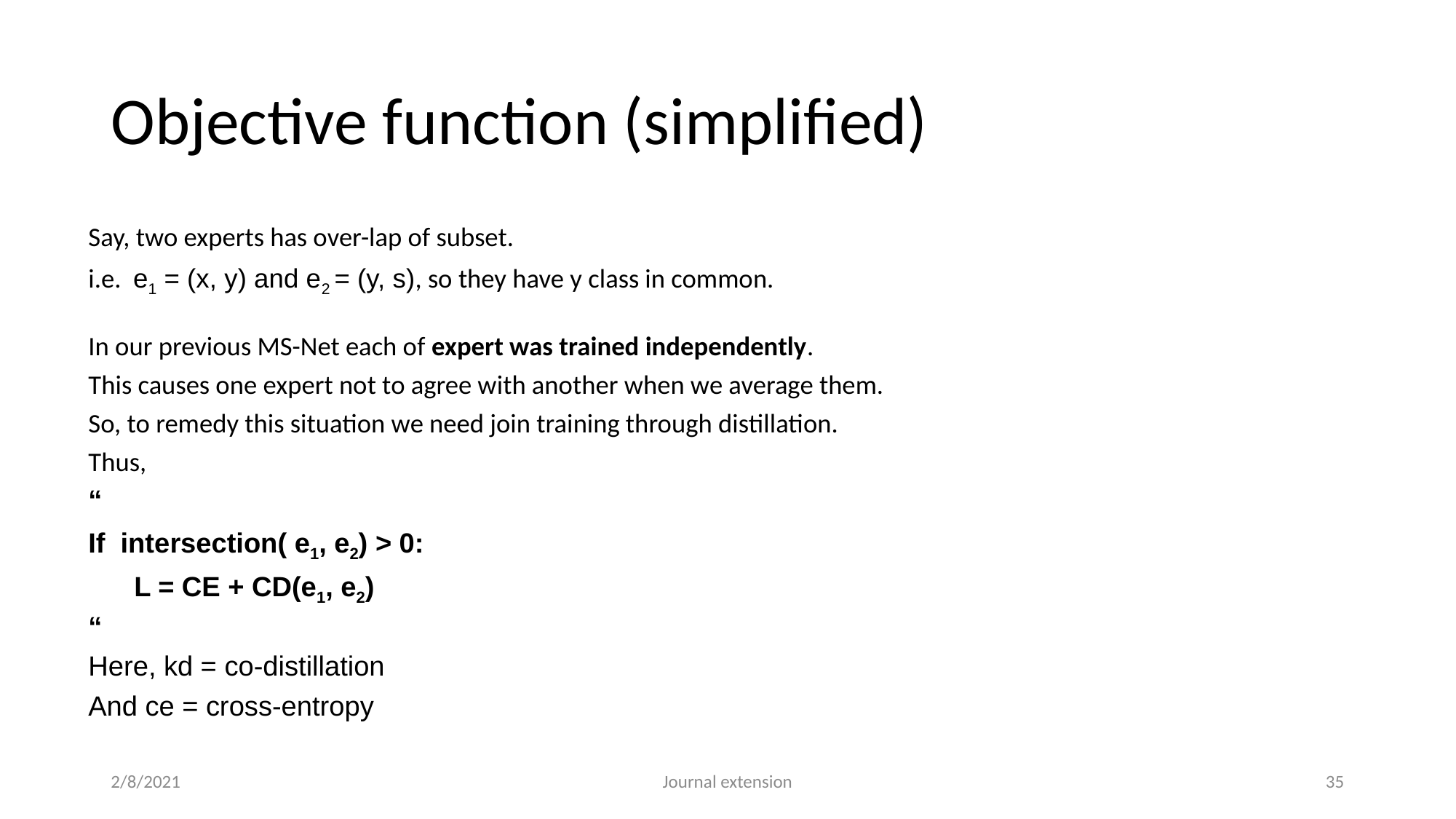

# Objective function (simplified)
Say, two experts has over-lap of subset.
i.e.  e1 = (x, y) and e2 = (y, s), so they have y class in common.
In our previous MS-Net each of expert was trained independently.
This causes one expert not to agree with another when we average them.
So, to remedy this situation we need join training through distillation.
Thus,
“
If  intersection( e1, e2) > 0:
      L = CE + CD(e1, e2)
“
Here, kd = co-distillation
And ce = cross-entropy

2/8/2021
Journal extension
35